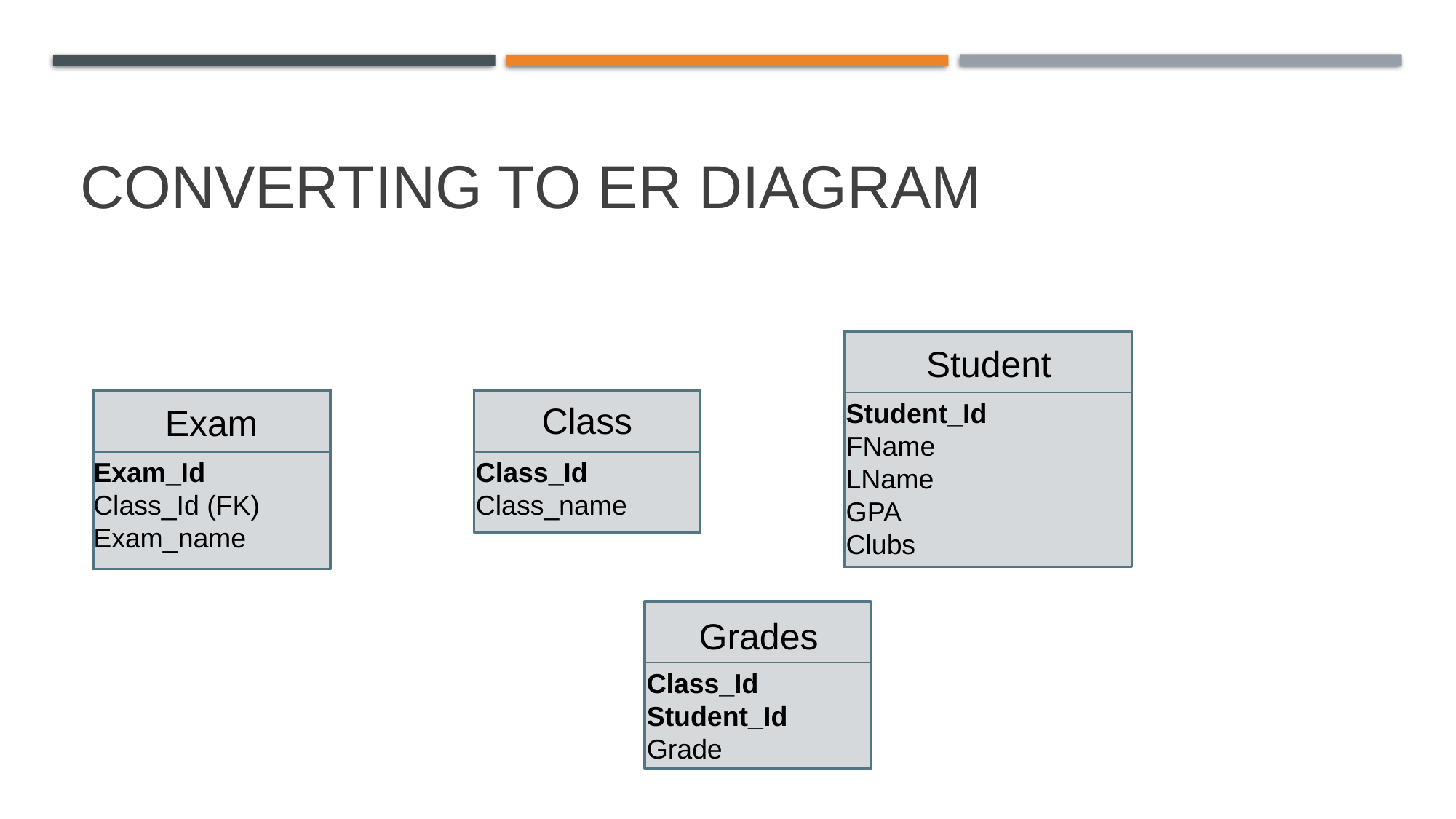

# Converting to ER Diagram

Student

Student_Id
FName
LName
GPA
Clubs
Class
Exam
Exam_Id
Class_Id (FK)
Exam_name
Class_Id
Class_name

Grades
Class_Id
Student_Id
Grade